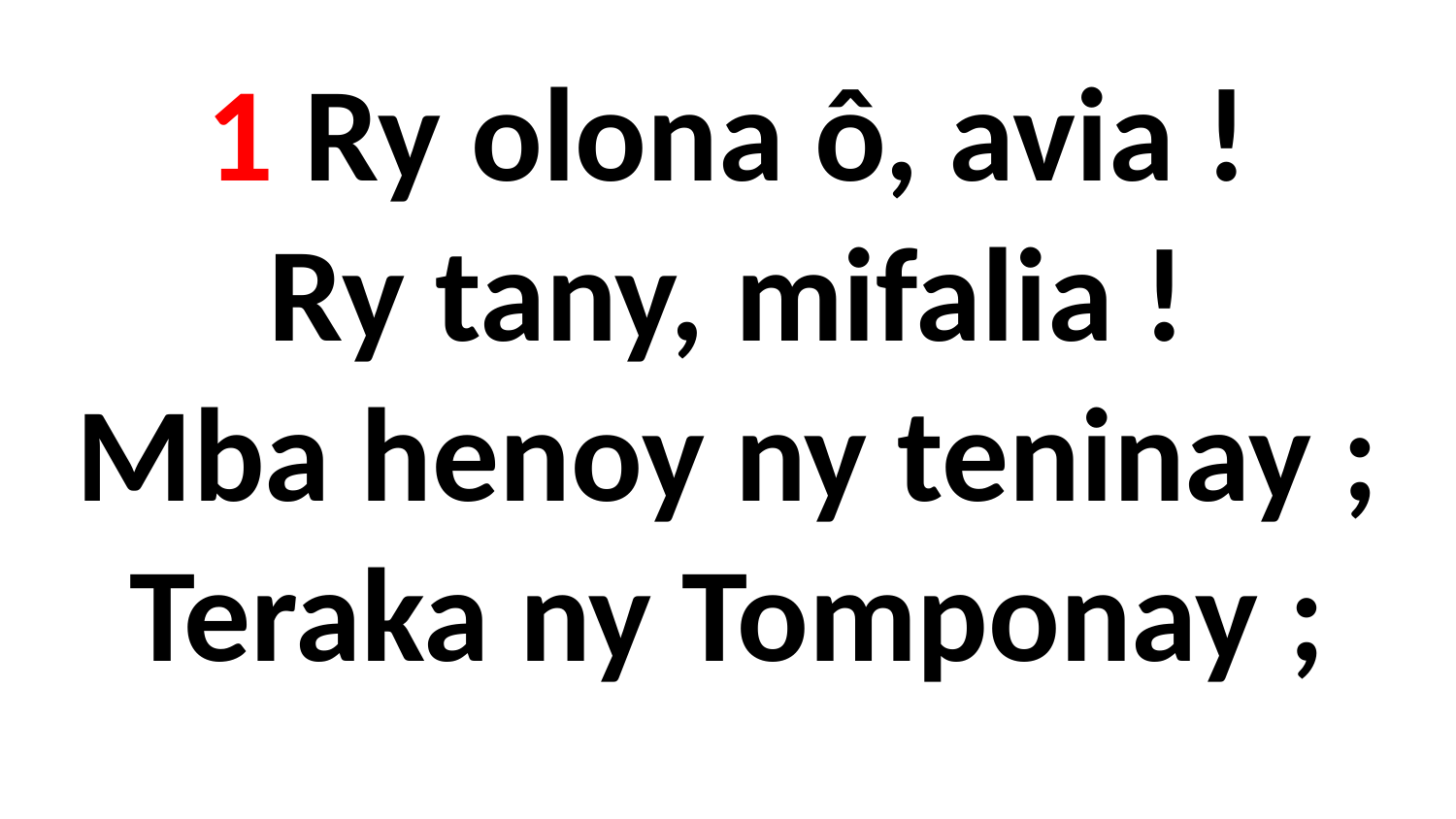

# 1 Ry olona ô, avia ! Ry tany, mifalia ! Mba henoy ny teninay ; Teraka ny Tomponay ;